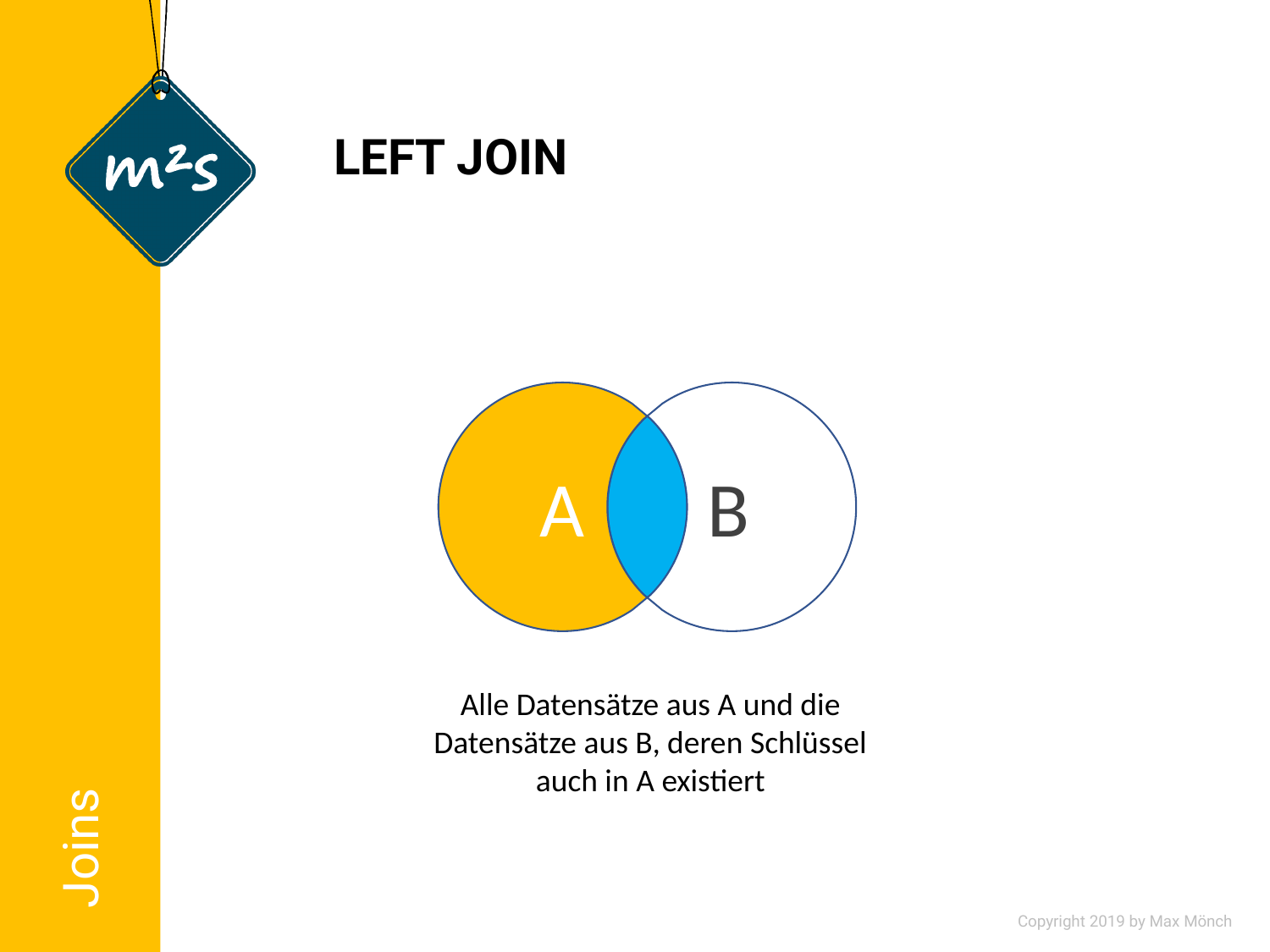

# LEFT JOIN
Joins

B
A
Alle Datensätze aus A und die Datensätze aus B, deren Schlüssel auch in A existiert